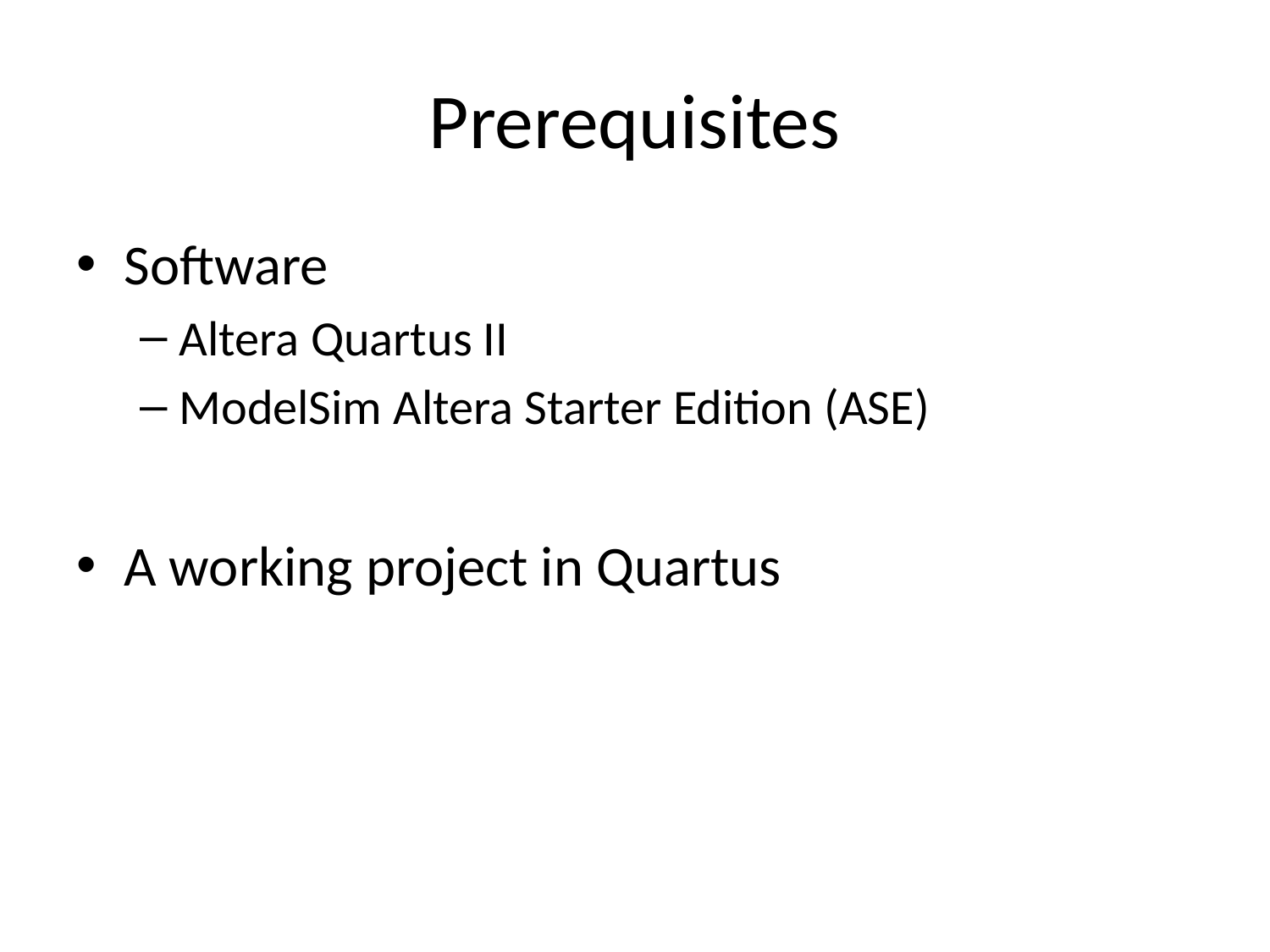

# Prerequisites
Software
Altera Quartus II
ModelSim Altera Starter Edition (ASE)

A working project in Quartus